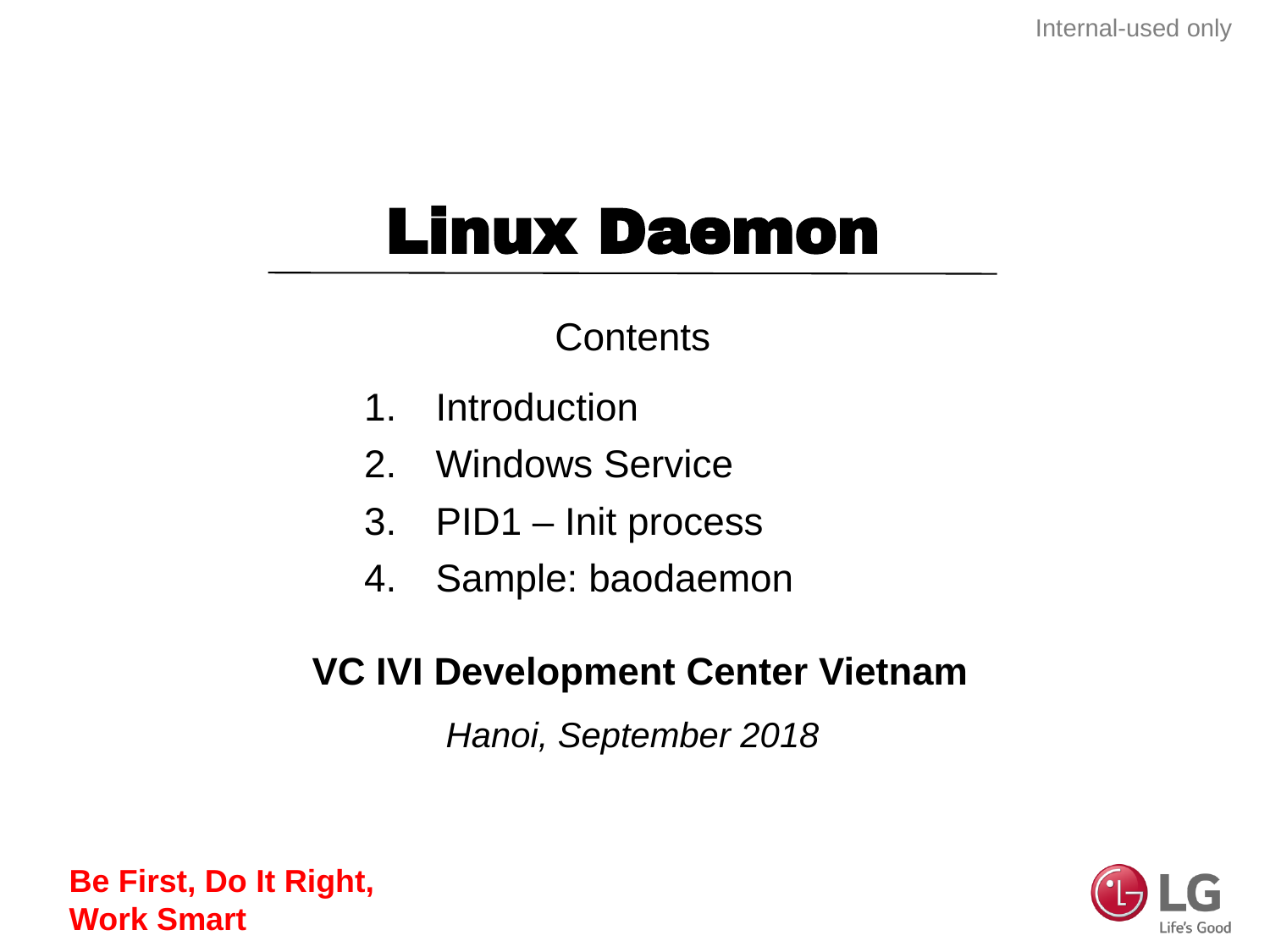

# Linux Daemon
Introduction
Windows Service
PID1 – Init process
Sample: baodaemon
Hanoi, September 2018